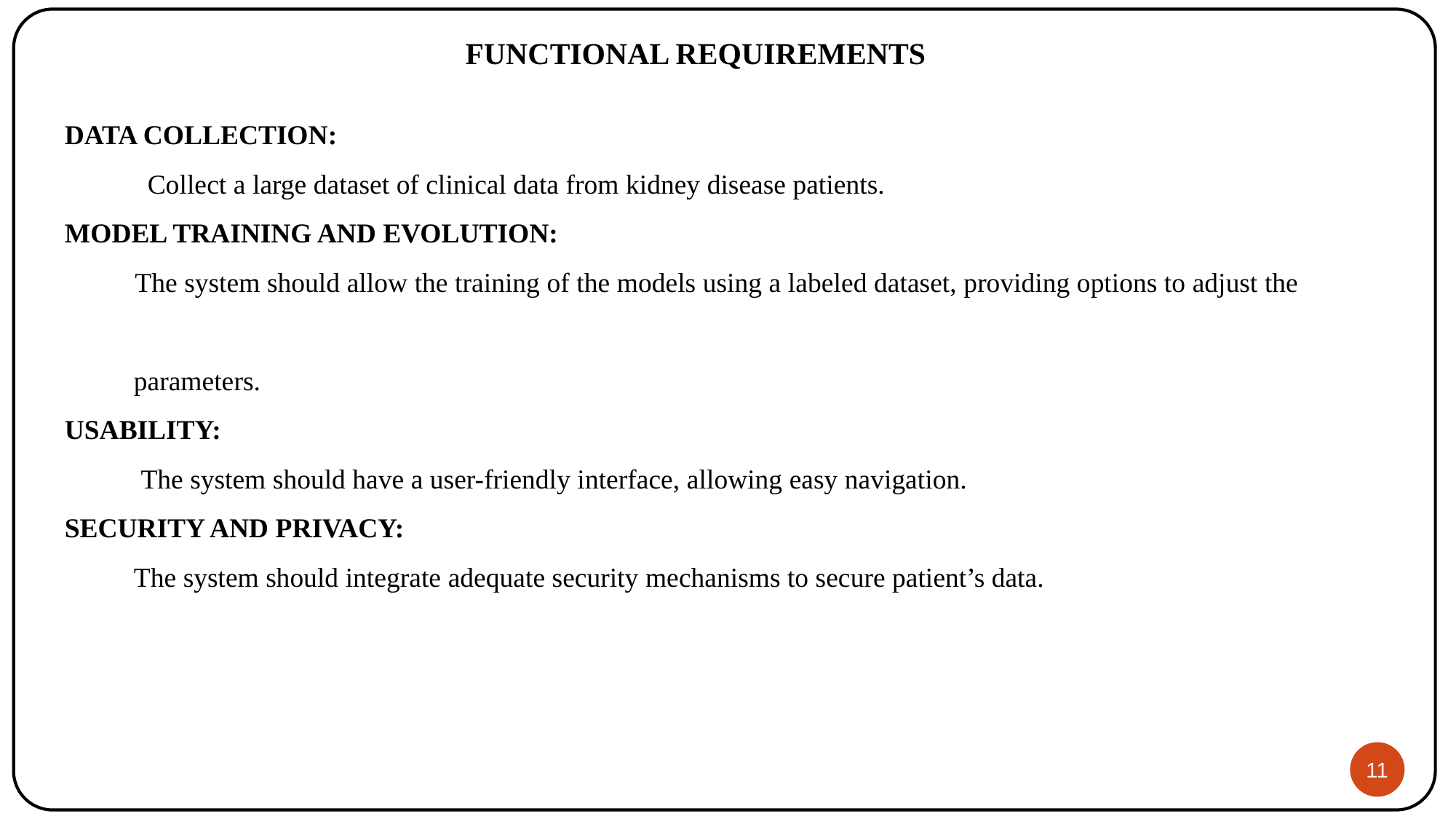

FUNCTIONAL REQUIREMENTS
DATA COLLECTION:
            Collect a large dataset of clinical data from kidney disease patients.
MODEL TRAINING AND EVOLUTION:
          The system should allow the training of the models using a labeled dataset, providing options to adjust the
          parameters.
USABILITY:
           The system should have a user-friendly interface, allowing easy navigation.
SECURITY AND PRIVACY:
          The system should integrate adequate security mechanisms to secure patient’s data.

11
11